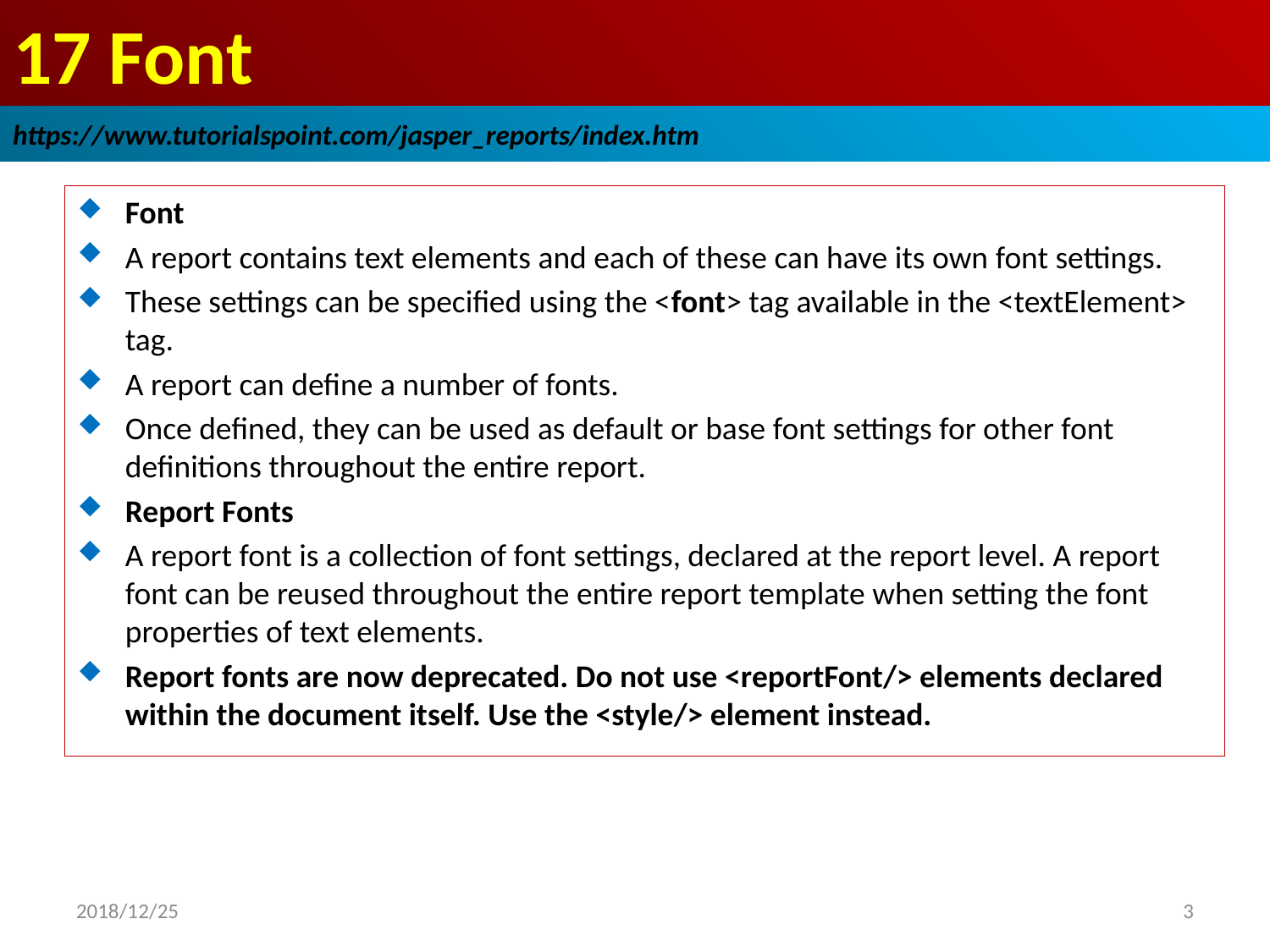

# 17 Font
https://www.tutorialspoint.com/jasper_reports/index.htm
Font
A report contains text elements and each of these can have its own font settings.
These settings can be specified using the <font> tag available in the <textElement> tag.
A report can define a number of fonts.
Once defined, they can be used as default or base font settings for other font definitions throughout the entire report.
Report Fonts
A report font is a collection of font settings, declared at the report level. A report font can be reused throughout the entire report template when setting the font properties of text elements.
Report fonts are now deprecated. Do not use <reportFont/> elements declared within the document itself. Use the <style/> element instead.
2018/12/25
3